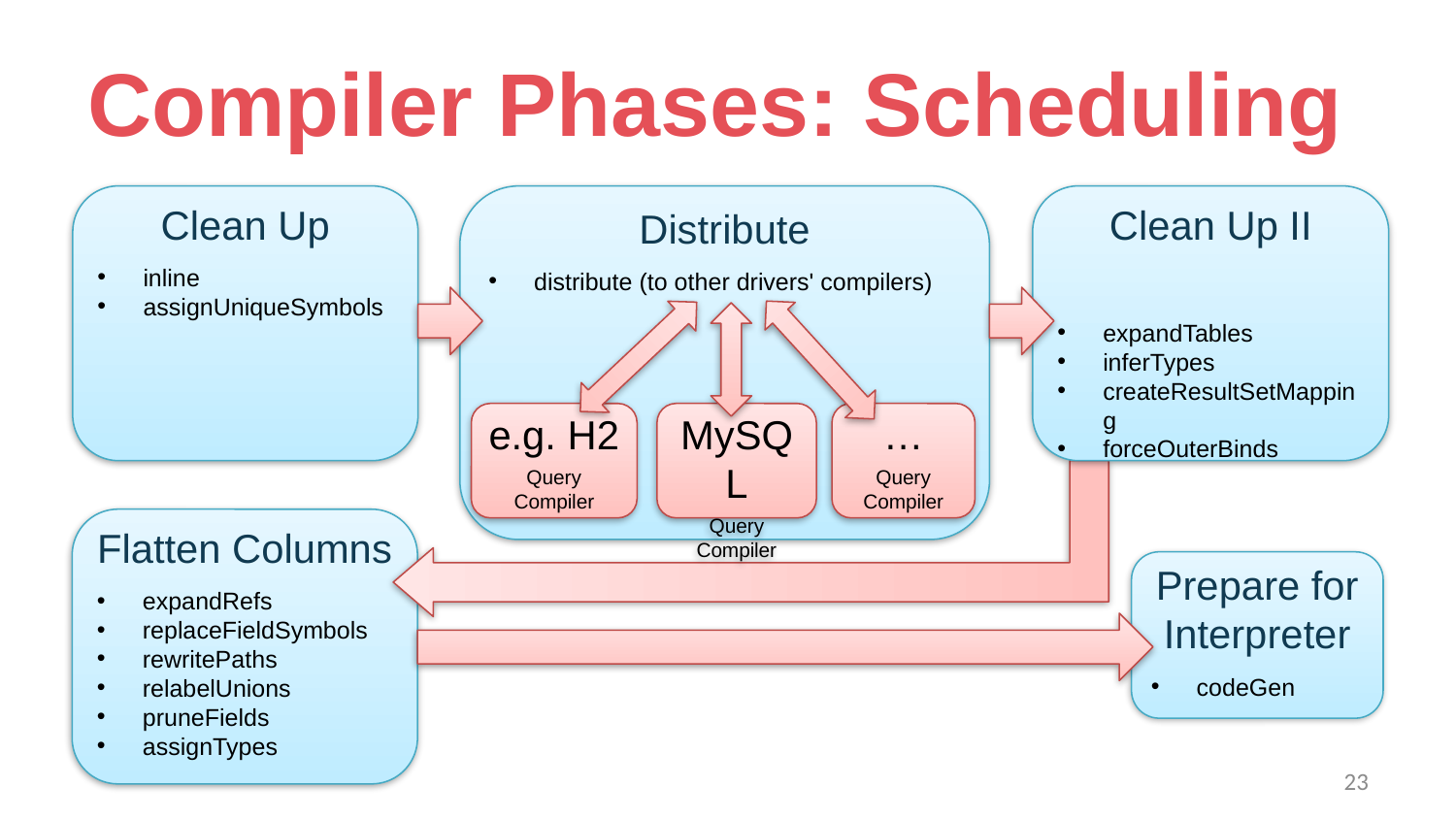

# Compiler Phases: Scheduling

Clean Up
inline
assignUniqueSymbols
Distribute
distribute (to other drivers' compilers)
Clean Up II

expandTables
inferTypes
createResultSetMapping
forceOuterBinds

e.g. H2

Query Compiler
MySQL

Query Compiler
…

Query Compiler
Flatten Columns
expandRefs
replaceFieldSymbols
rewritePaths
relabelUnions
pruneFields
assignTypes
Prepare for Interpreter
codeGen

23